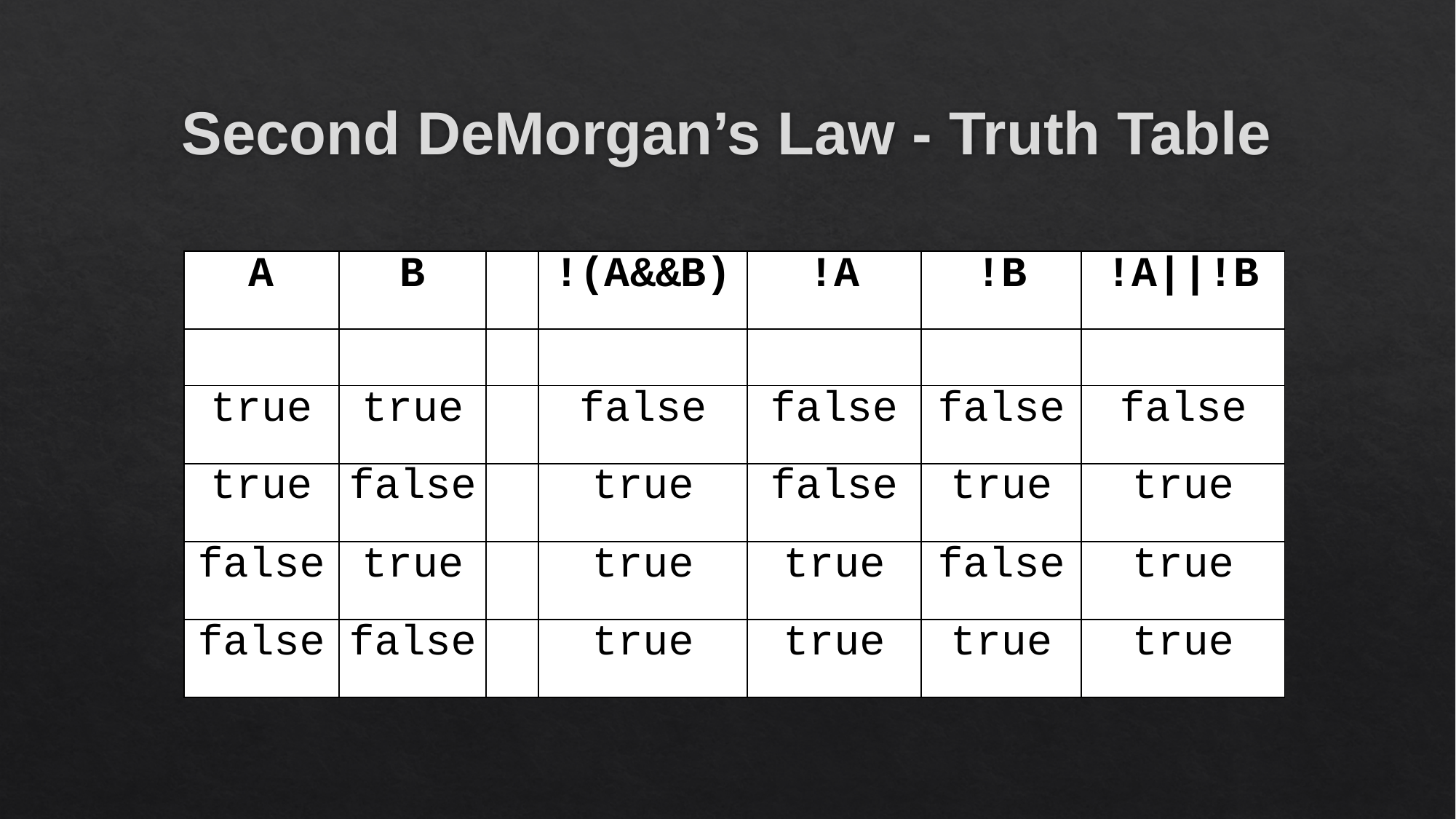

# Second DeMorgan’s Law - Truth Table
| A | B |  | !(A&&B) | !A | !B | !A||!B |
| --- | --- | --- | --- | --- | --- | --- |
|  |  |  |  |  |  |  |
| true | true |  | false | false | false | false |
| true | false |  | true | false | true | true |
| false | true |  | true | true | false | true |
| false | false |  | true | true | true | true |